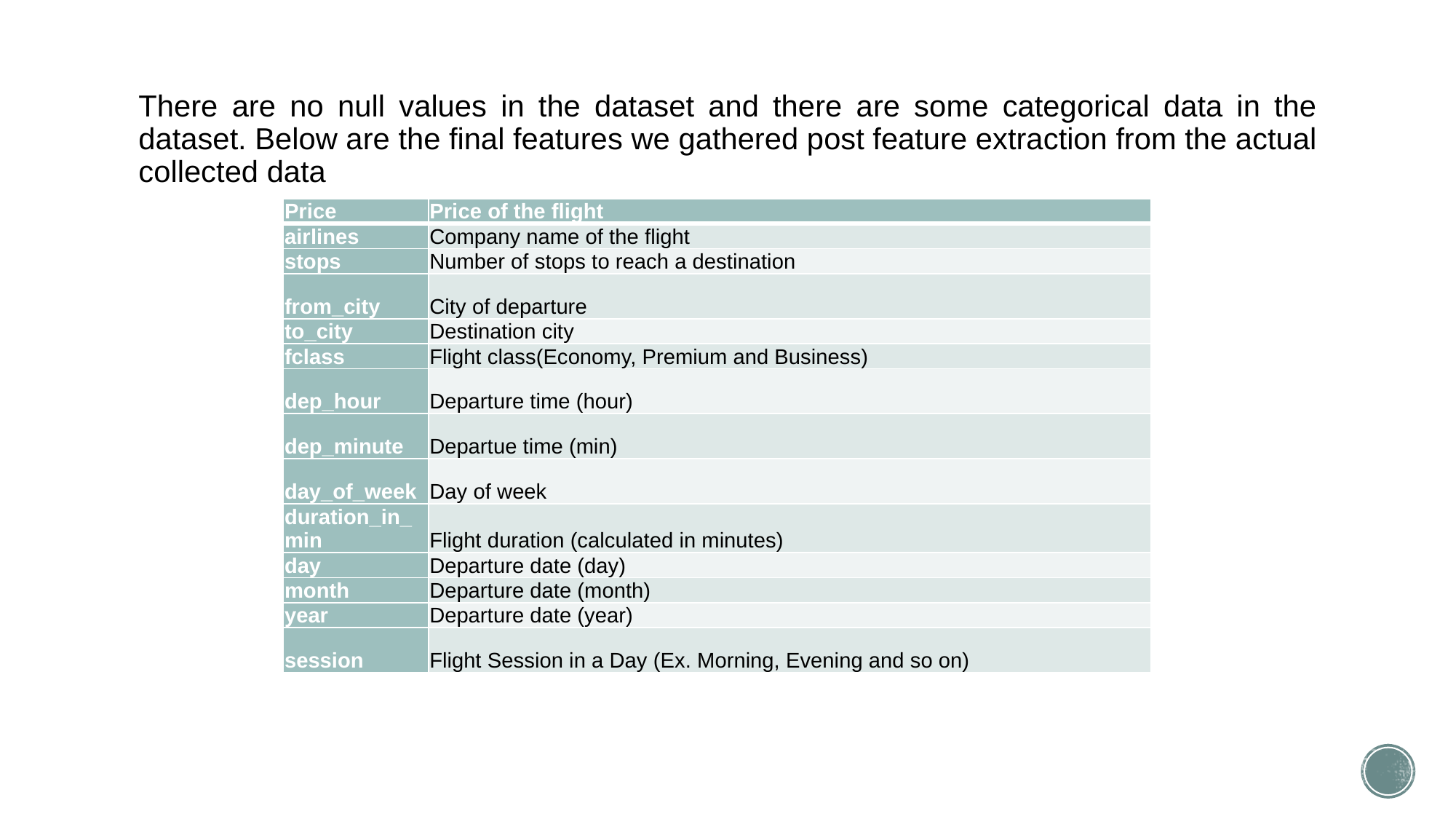

There are no null values in the dataset and there are some categorical data in the dataset. Below are the final features we gathered post feature extraction from the actual collected data

| Price | Price of the flight |
| --- | --- |
| airlines | Company name of the flight |
| stops | Number of stops to reach a destination |
| from\_city | City of departure |
| to\_city | Destination city |
| fclass | Flight class(Economy, Premium and Business) |
| dep\_hour | Departure time (hour) |
| dep\_minute | Departue time (min) |
| day\_of\_week | Day of week |
| duration\_in\_min | Flight duration (calculated in minutes) |
| day | Departure date (day) |
| month | Departure date (month) |
| year | Departure date (year) |
| session | Flight Session in a Day (Ex. Morning, Evening and so on) |